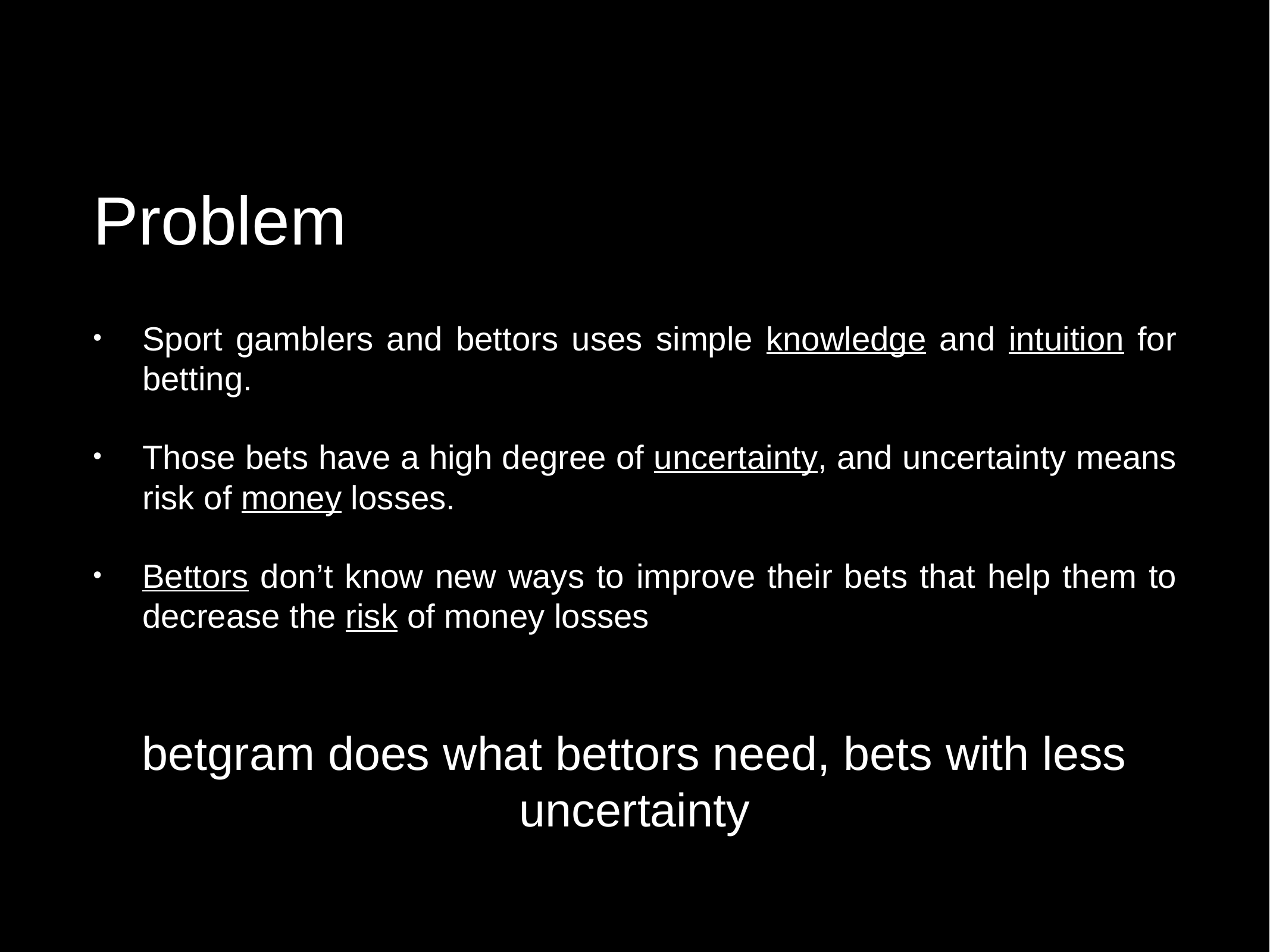

# Problem
Sport gamblers and bettors uses simple knowledge and intuition for betting.
Those bets have a high degree of uncertainty, and uncertainty means risk of money losses.
Bettors don’t know new ways to improve their bets that help them to decrease the risk of money losses
betgram does what bettors need, bets with less uncertainty